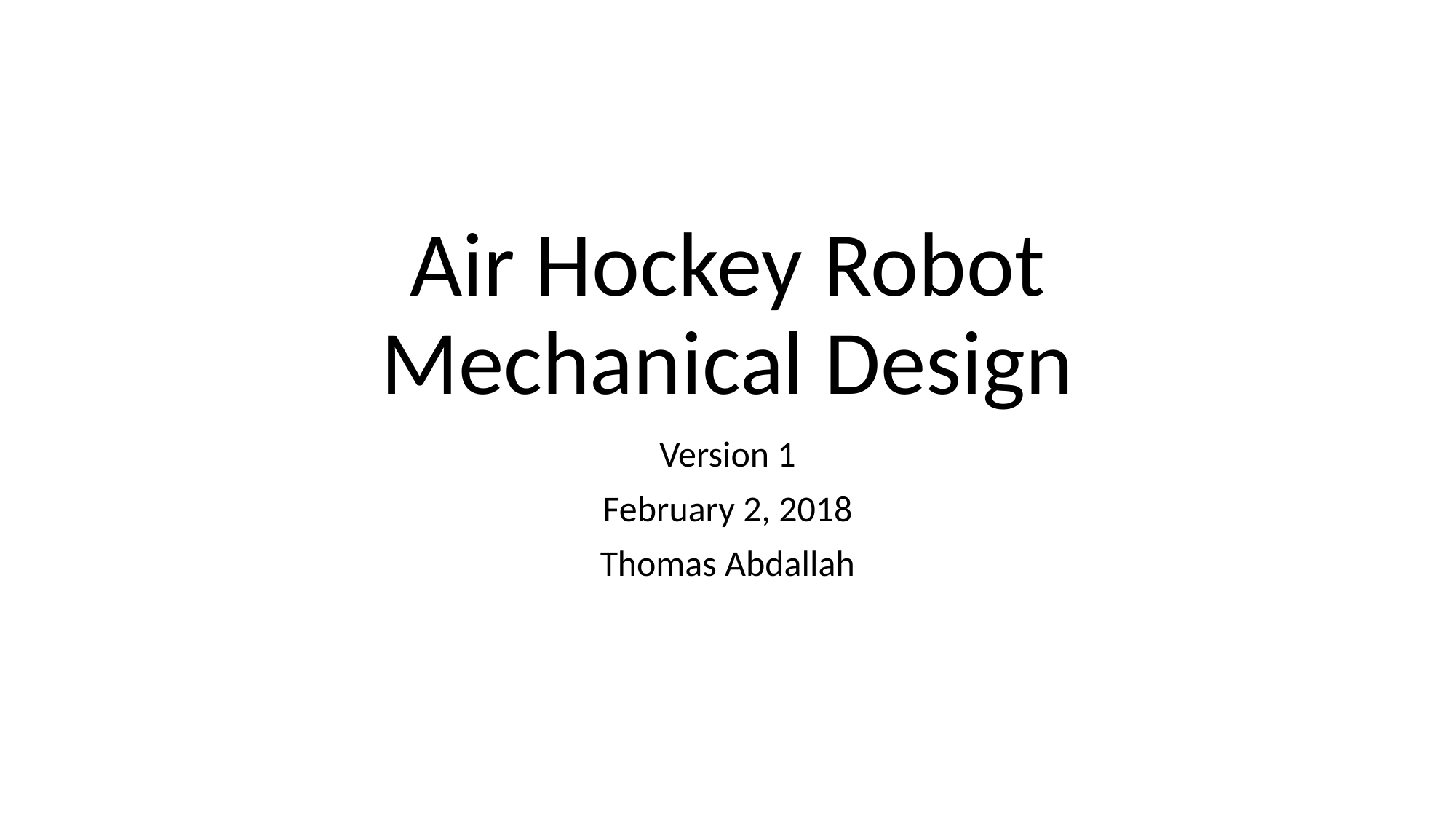

# Air Hockey Robot Mechanical Design
Version 1
February 2, 2018
Thomas Abdallah